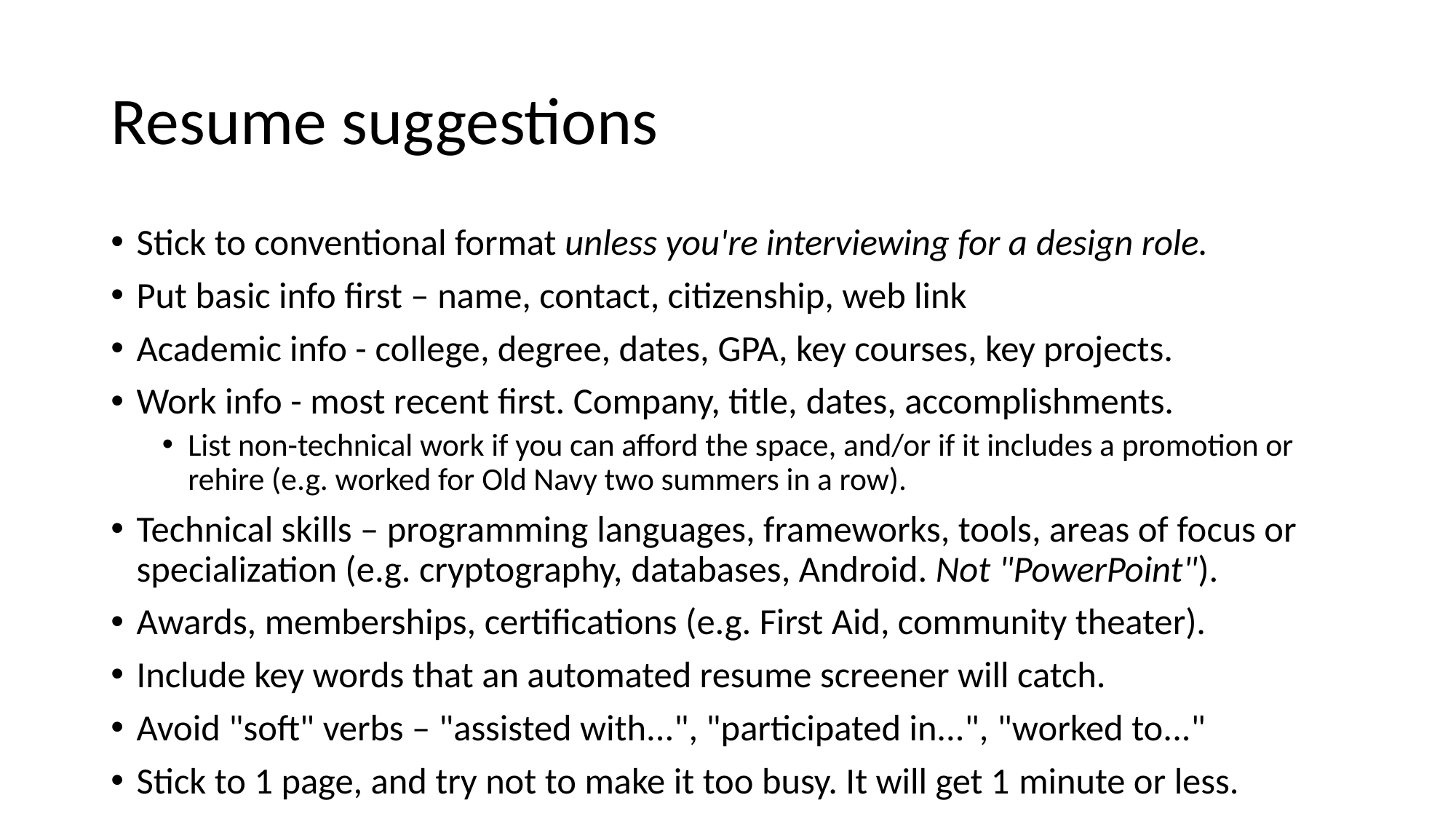

# Resume suggestions
Stick to conventional format unless you're interviewing for a design role.
Put basic info first – name, contact, citizenship, web link
Academic info - college, degree, dates, GPA, key courses, key projects.
Work info - most recent first. Company, title, dates, accomplishments.
List non-technical work if you can afford the space, and/or if it includes a promotion or rehire (e.g. worked for Old Navy two summers in a row).
Technical skills – programming languages, frameworks, tools, areas of focus or specialization (e.g. cryptography, databases, Android. Not "PowerPoint").
Awards, memberships, certifications (e.g. First Aid, community theater).
Include key words that an automated resume screener will catch.
Avoid "soft" verbs – "assisted with...", "participated in...", "worked to..."
Stick to 1 page, and try not to make it too busy. It will get 1 minute or less.